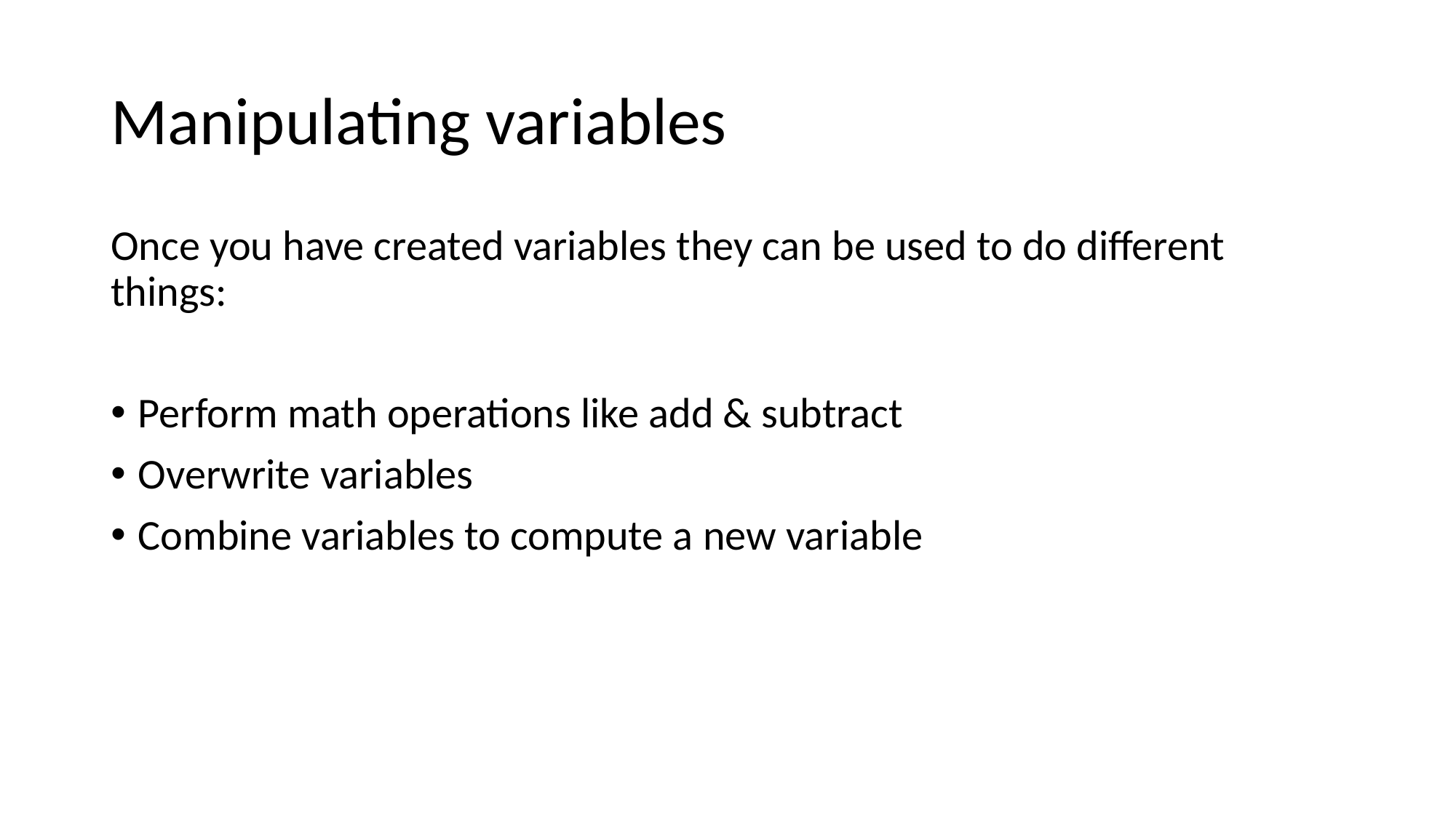

# Manipulating variables
Once you have created variables they can be used to do different things:

Perform math operations like add & subtract
Overwrite variables
Combine variables to compute a new variable